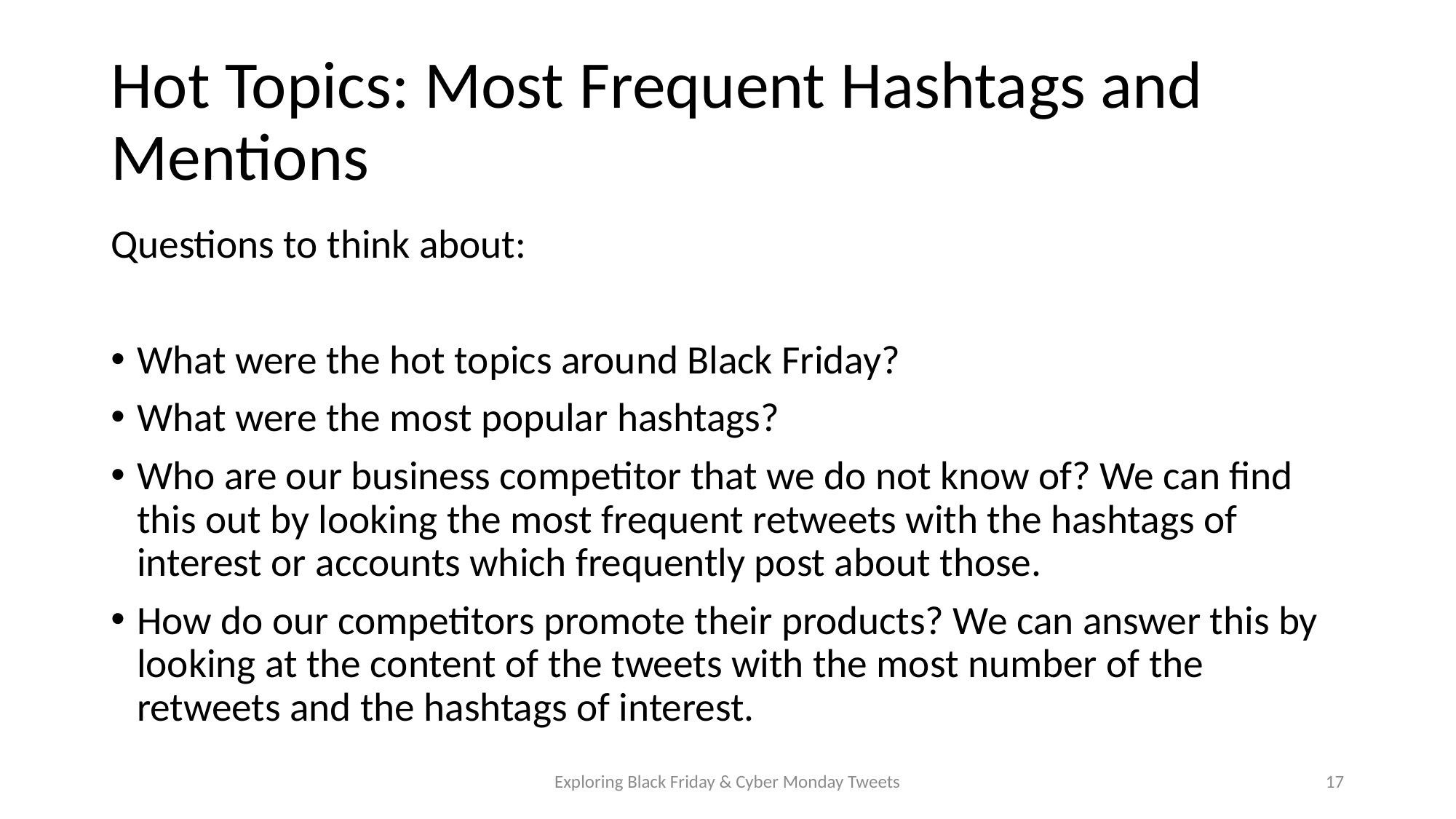

# Hot Topics: Most Frequent Hashtags and Mentions
Questions to think about:

What were the hot topics around Black Friday?
What were the most popular hashtags?
Who are our business competitor that we do not know of? We can find this out by looking the most frequent retweets with the hashtags of interest or accounts which frequently post about those.
How do our competitors promote their products? We can answer this by looking at the content of the tweets with the most number of the retweets and the hashtags of interest.

Exploring Black Friday & Cyber Monday Tweets
17